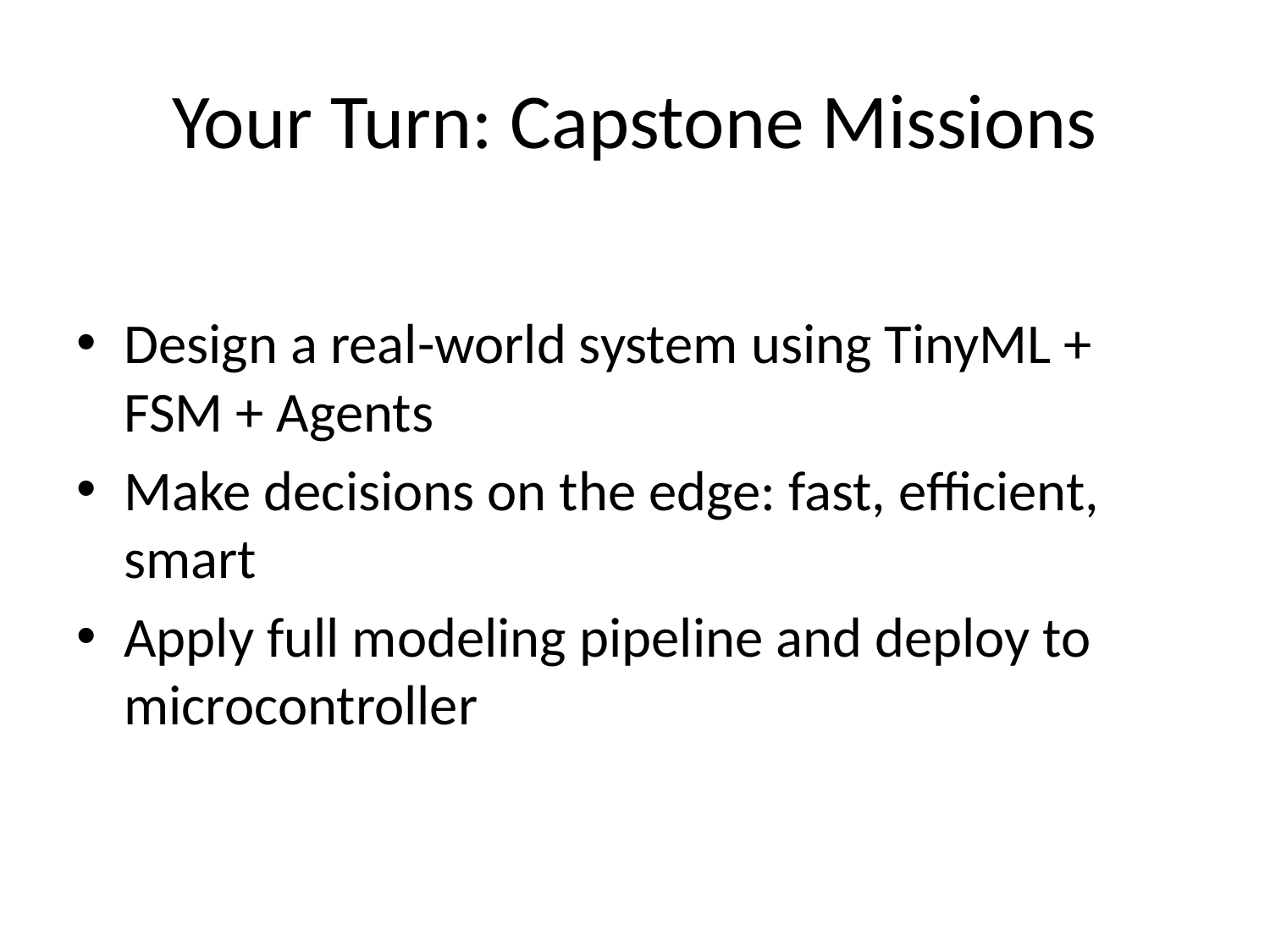

# Your Turn: Capstone Missions

Design a real-world system using TinyML + FSM + Agents
Make decisions on the edge: fast, efficient, smart
Apply full modeling pipeline and deploy to microcontroller